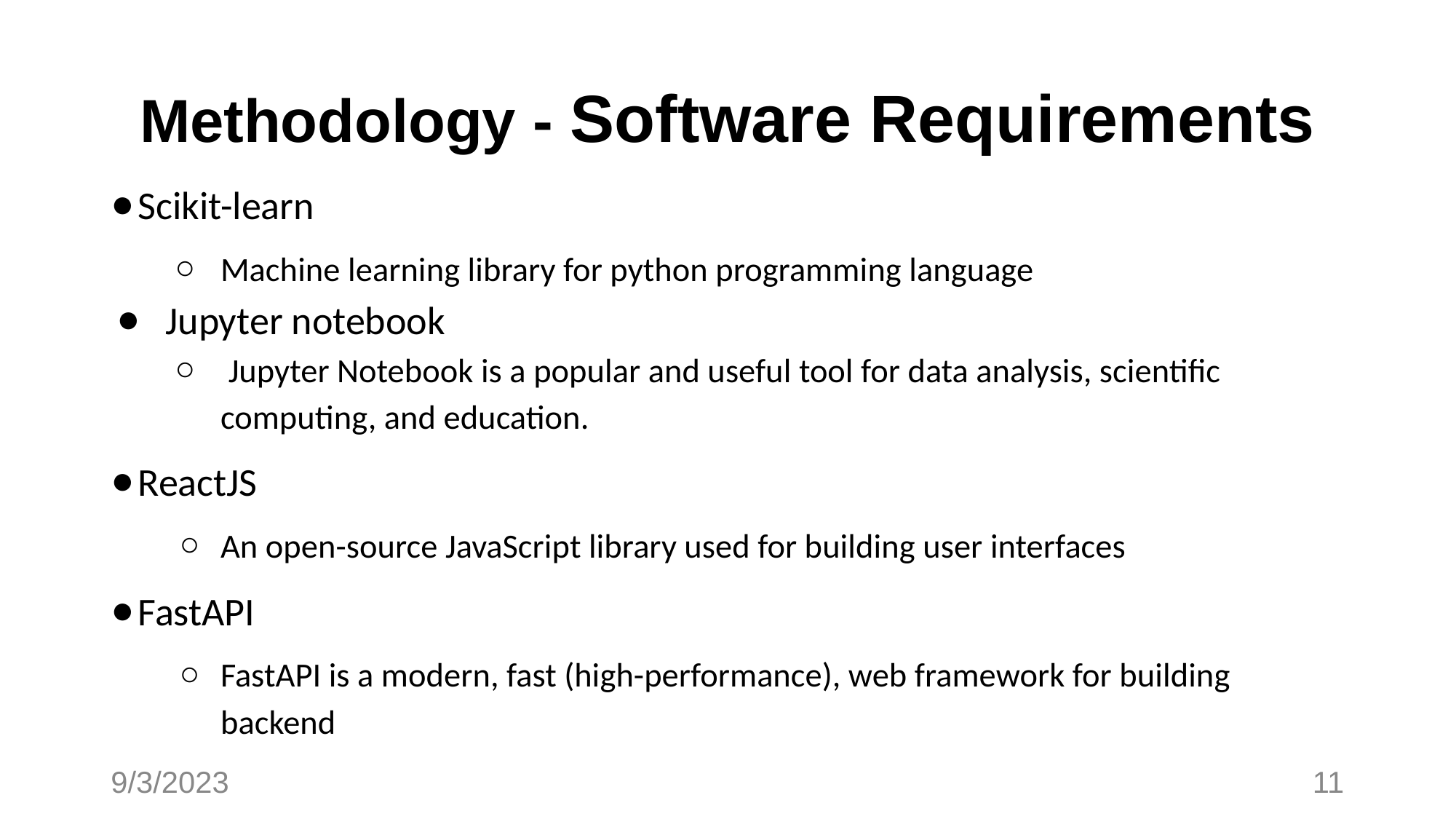

# Methodology - Software Requirements
Scikit-learn
Machine learning library for python programming language
Jupyter notebook
 Jupyter Notebook is a popular and useful tool for data analysis, scientific computing, and education.
ReactJS
An open-source JavaScript library used for building user interfaces
FastAPI
FastAPI is a modern, fast (high-performance), web framework for building backend
9/3/2023
11